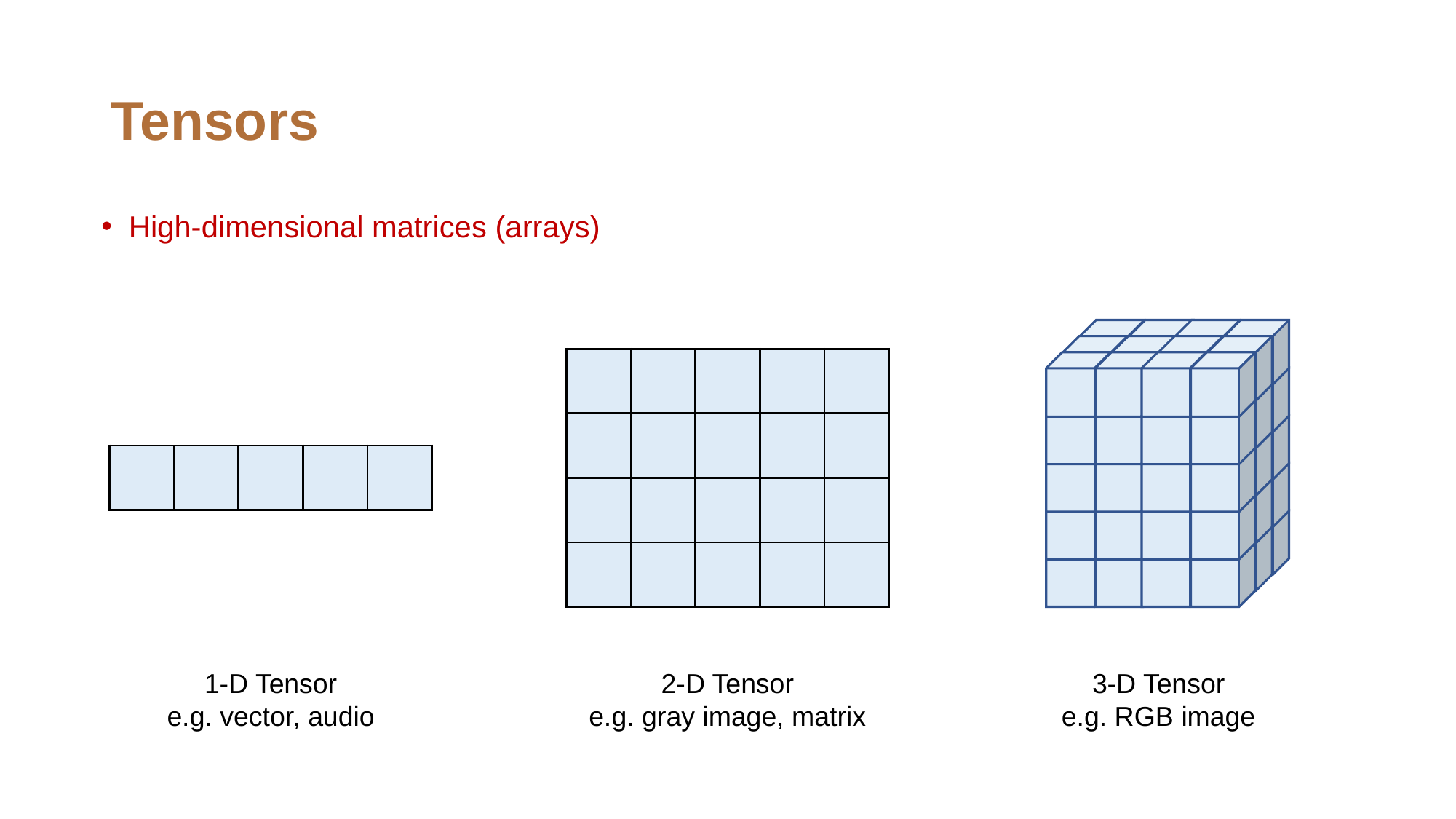

# Tensors
High-dimensional matrices (arrays)

|  |  |  |  |  |
| --- | --- | --- | --- | --- |
|  |  |  |  |  |
|  |  |  |  |  |
|  |  |  |  |  |

|  |  |  |  |  |
| --- | --- | --- | --- | --- |

1-D Tensor
e.g. vector, audio
2-D Tensor
e.g. gray image, matrix
3-D Tensor
e.g. RGB image